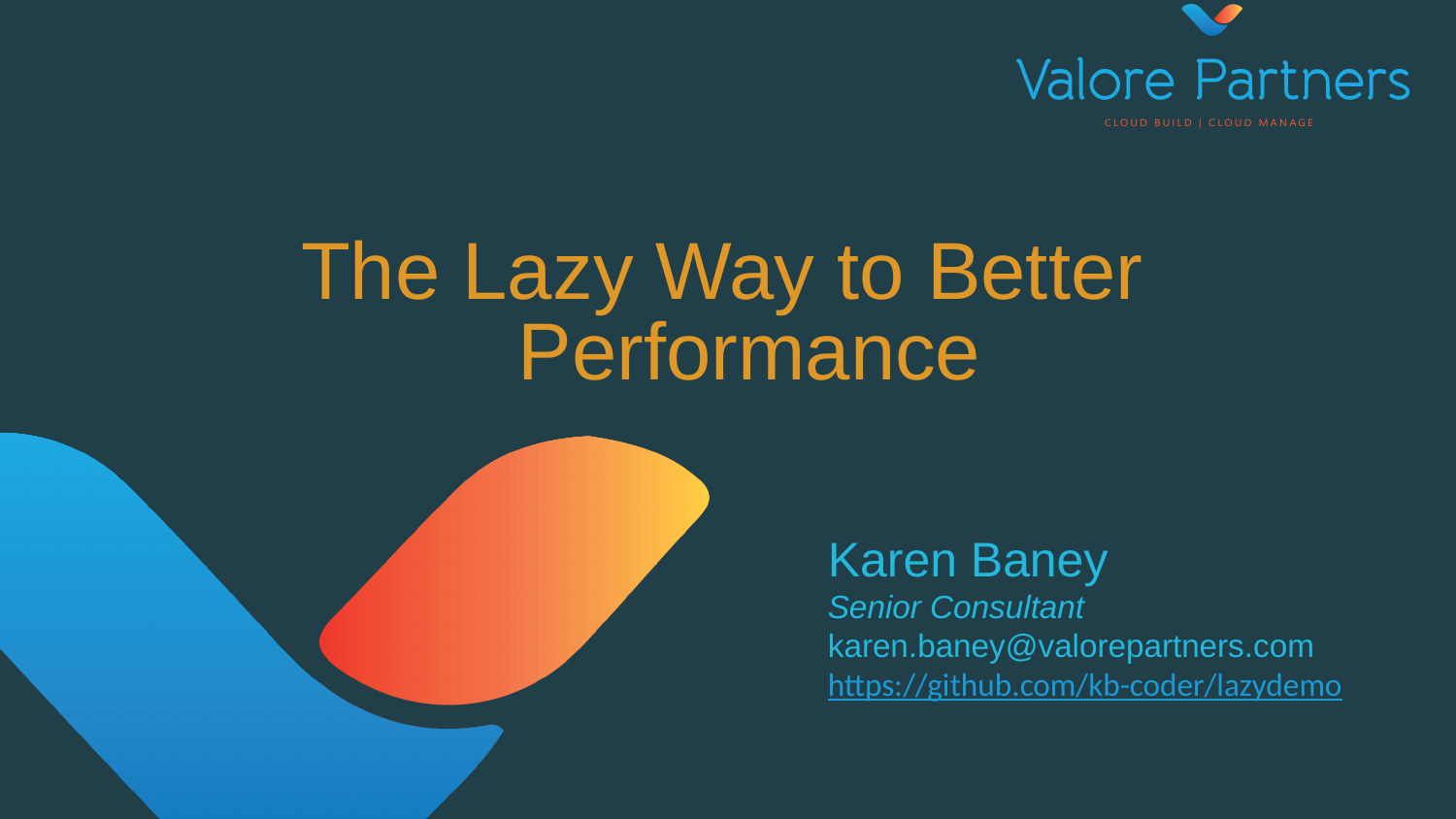

The Lazy Way to Better Performance
Karen Baney
Senior Consultant
karen.baney@valorepartners.com
https://github.com/kb-coder/lazydemo